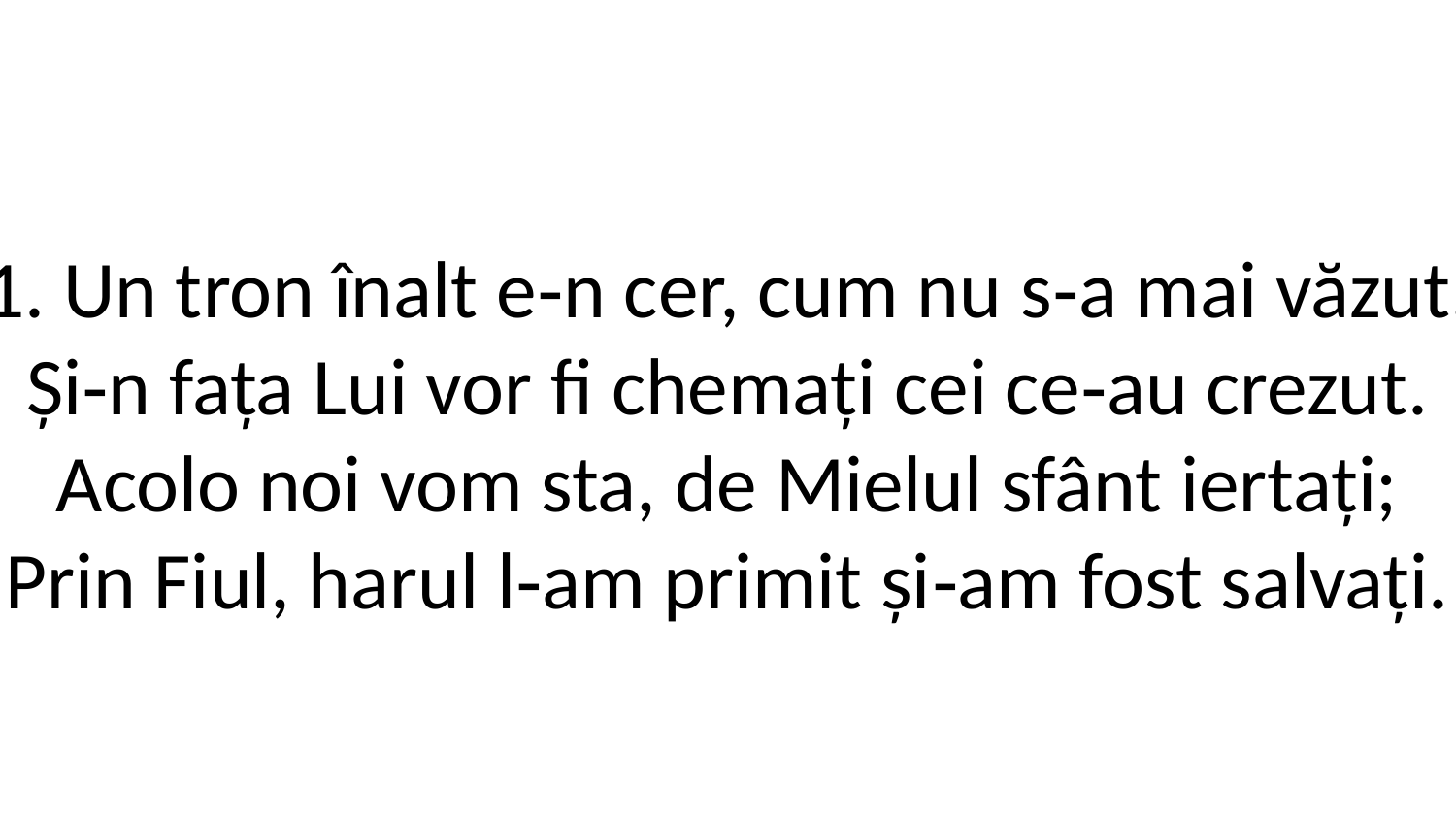

1. Un tron înalt e‑n cer, cum nu s‑a mai văzut,
Și‑n fața Lui vor fi chemați cei ce‑au crezut.
Acolo noi vom sta, de Mielul sfânt iertați;
Prin Fiul, harul l‑am primit și‑am fost salvați.